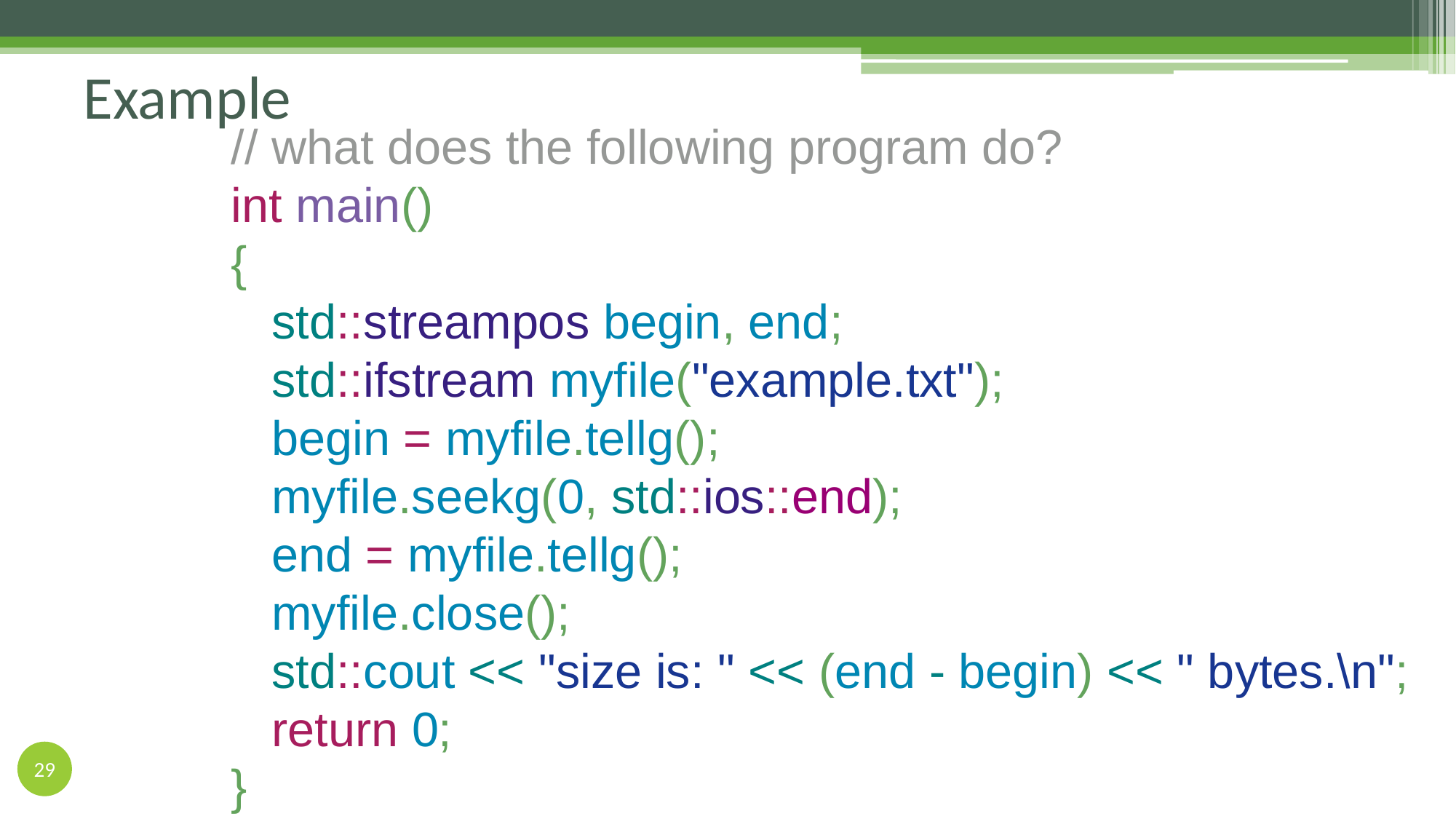

# Example
// what does the following program do?
int main()
{
   std::streampos begin, end;
   std::ifstream myfile("example.txt");
   begin = myfile.tellg();
   myfile.seekg(0, std::ios::end);
   end = myfile.tellg();
   myfile.close();
   std::cout << "size is: " << (end - begin) << " bytes.\n";
   return 0;
}
29